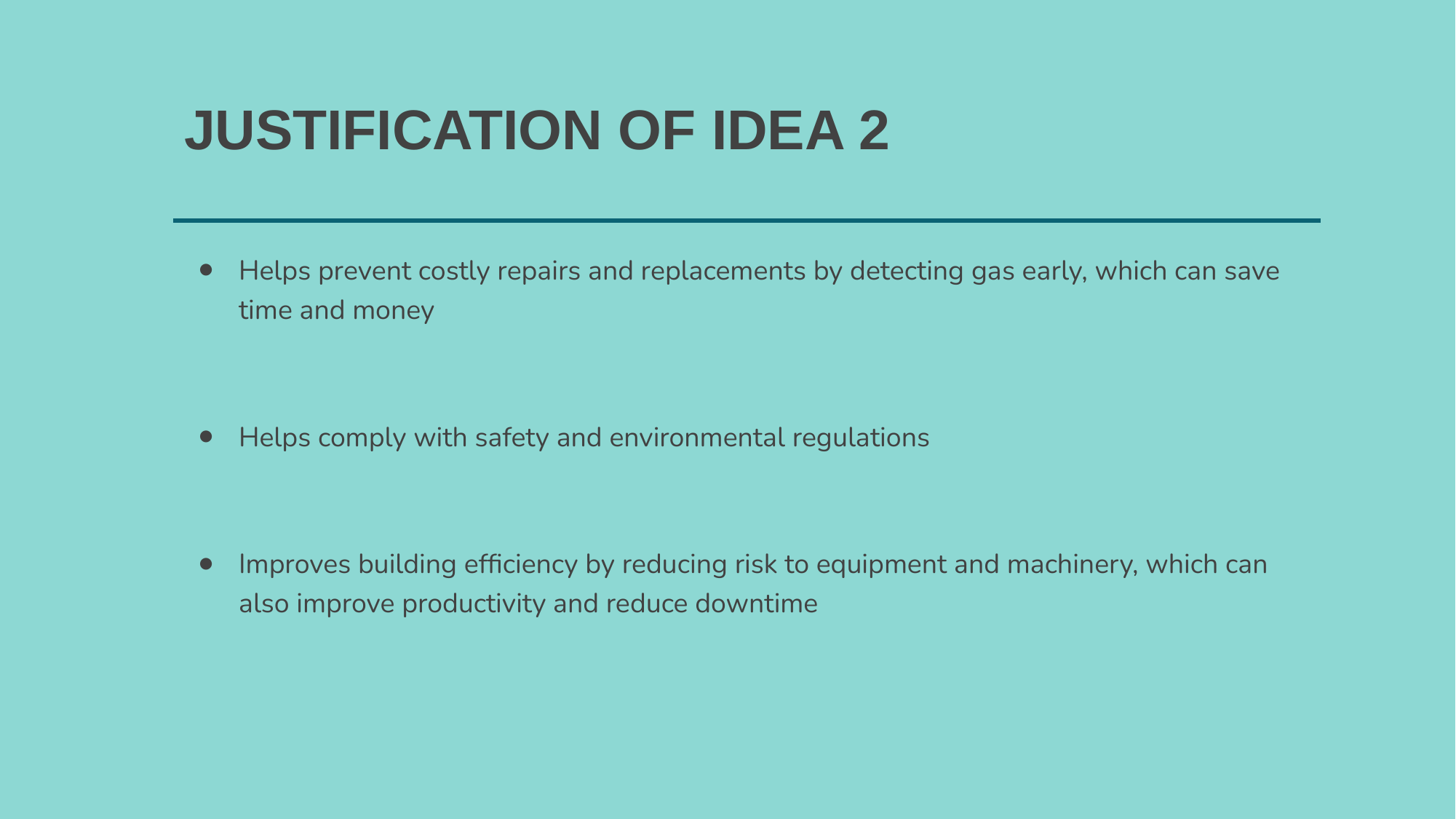

# JUSTIFICATION OF IDEA 2
Helps prevent costly repairs and replacements by detecting gas early, which can save time and money

Helps comply with safety and environmental regulations

Improves building efficiency by reducing risk to equipment and machinery, which can also improve productivity and reduce downtime